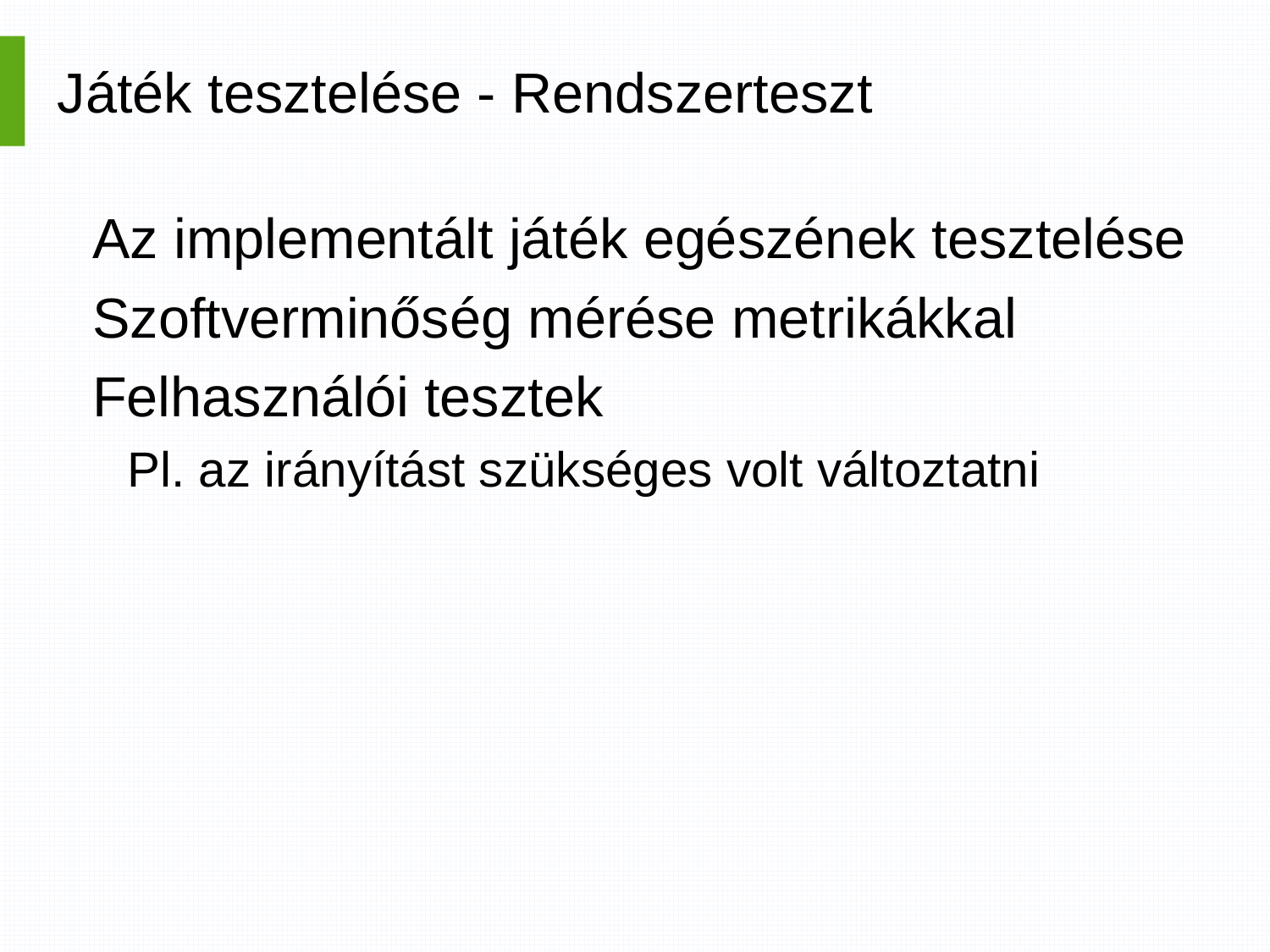

# Játék tesztelése - Rendszerteszt
Az implementált játék egészének tesztelése
Szoftverminőség mérése metrikákkal
Felhasználói tesztek
Pl. az irányítást szükséges volt változtatni